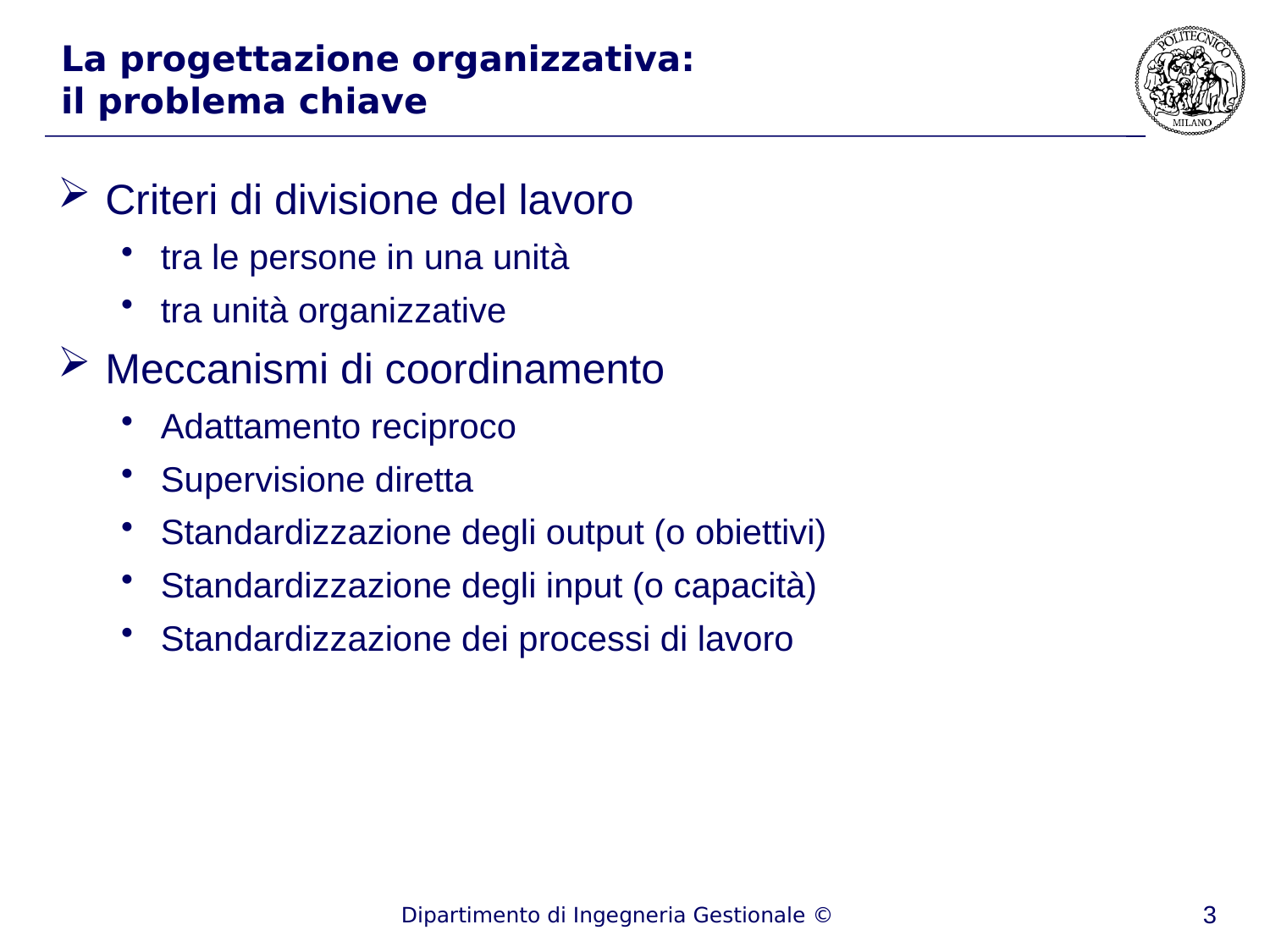

# La progettazione organizzativa: il problema chiave
Criteri di divisione del lavoro
tra le persone in una unità
tra unità organizzative
Meccanismi di coordinamento
Adattamento reciproco
Supervisione diretta
Standardizzazione degli output (o obiettivi)
Standardizzazione degli input (o capacità)
Standardizzazione dei processi di lavoro

3
Dipartimento di Ingegneria Gestionale ©